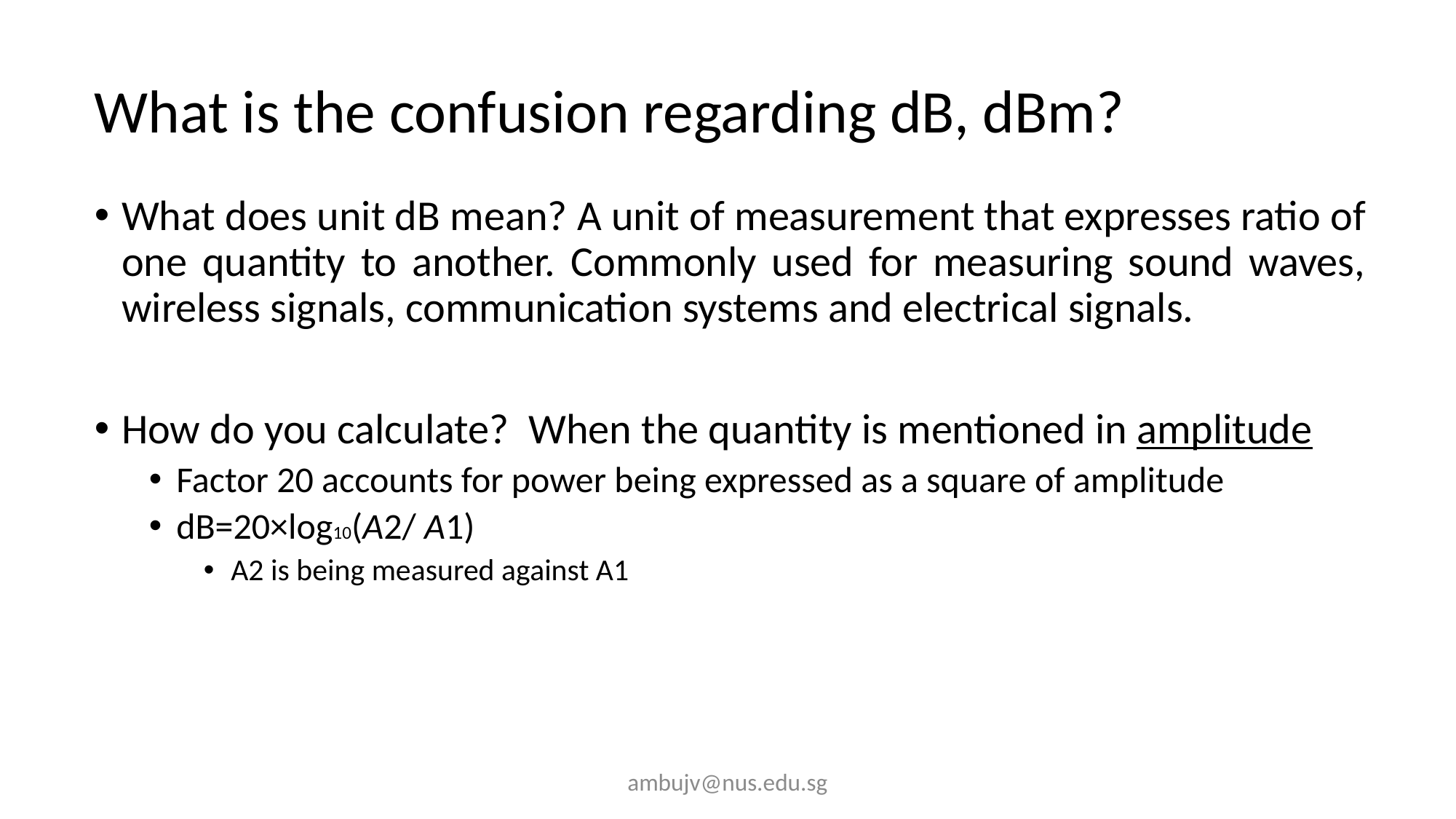

# What is the confusion regarding dB, dBm?

What does unit dB mean? A unit of measurement that expresses ratio of one quantity to another. Commonly used for measuring sound waves, wireless signals, communication systems and electrical signals.

How do you calculate?  When the quantity is mentioned in amplitude
Factor 20 accounts for power being expressed as a square of amplitude
dB=20×log10​(A2/ ​A​1)
A2 is being measured against A1

ambujv@nus.edu.sg